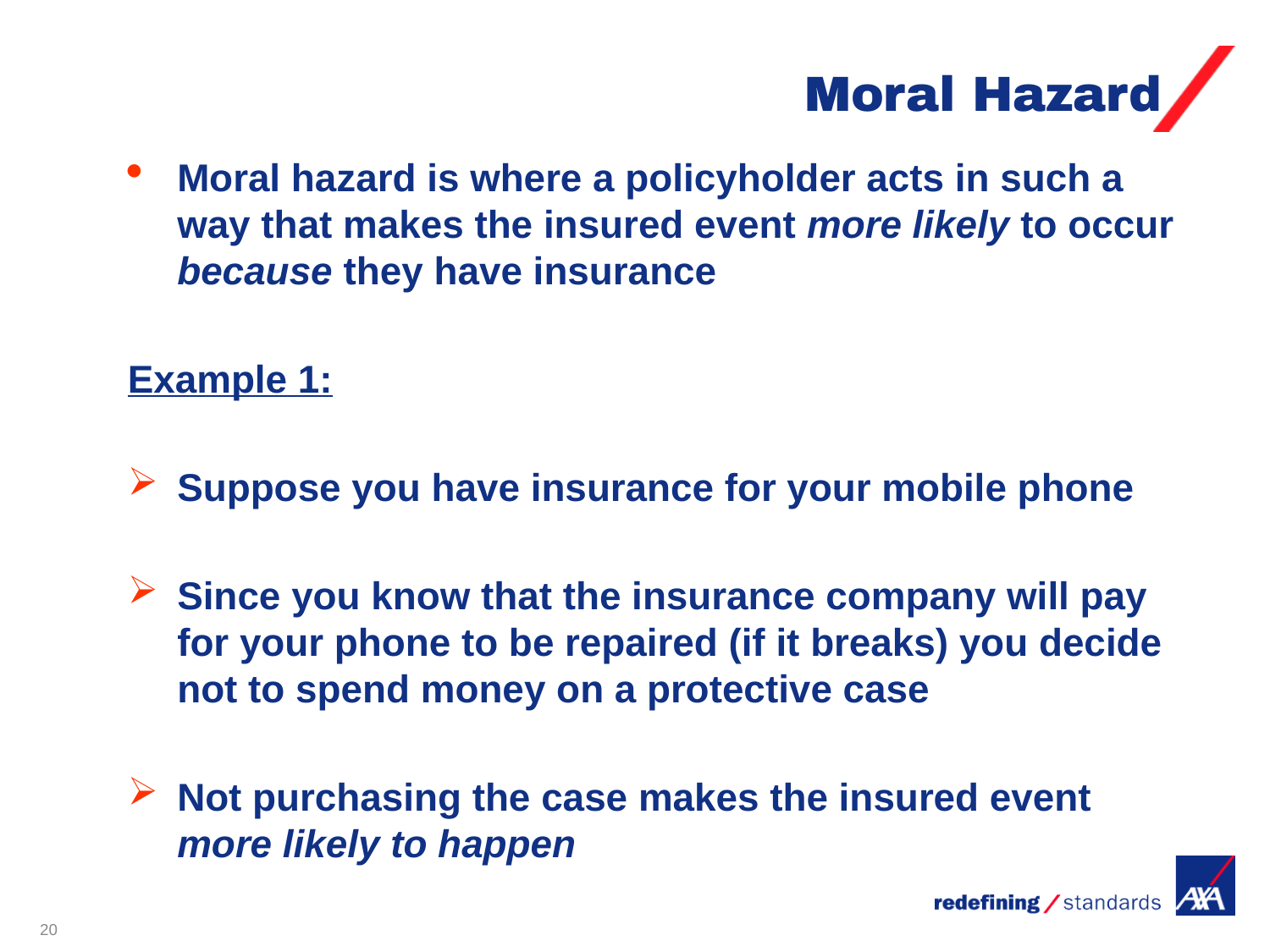

# Moral Hazard
Moral hazard is where a policyholder acts in such a way that makes the insured event more likely to occur because they have insurance

Example 1:

Suppose you have insurance for your mobile phone

Since you know that the insurance company will pay for your phone to be repaired (if it breaks) you decide not to spend money on a protective case

Not purchasing the case makes the insured event more likely to happen
20